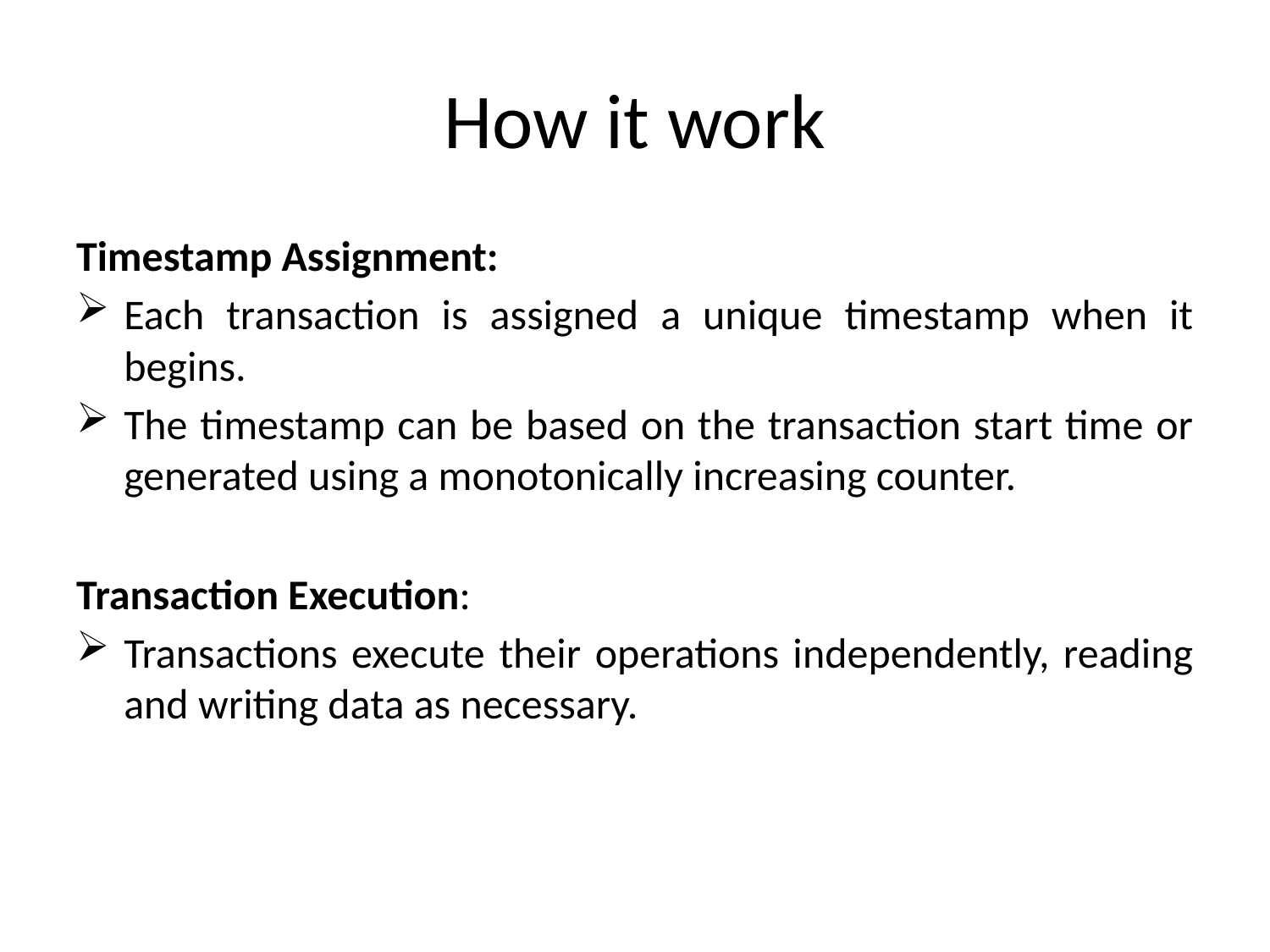

# How it work
Timestamp Assignment:
Each transaction is assigned a unique timestamp when it begins.
The timestamp can be based on the transaction start time or generated using a monotonically increasing counter.

Transaction Execution:
Transactions execute their operations independently, reading and writing data as necessary.